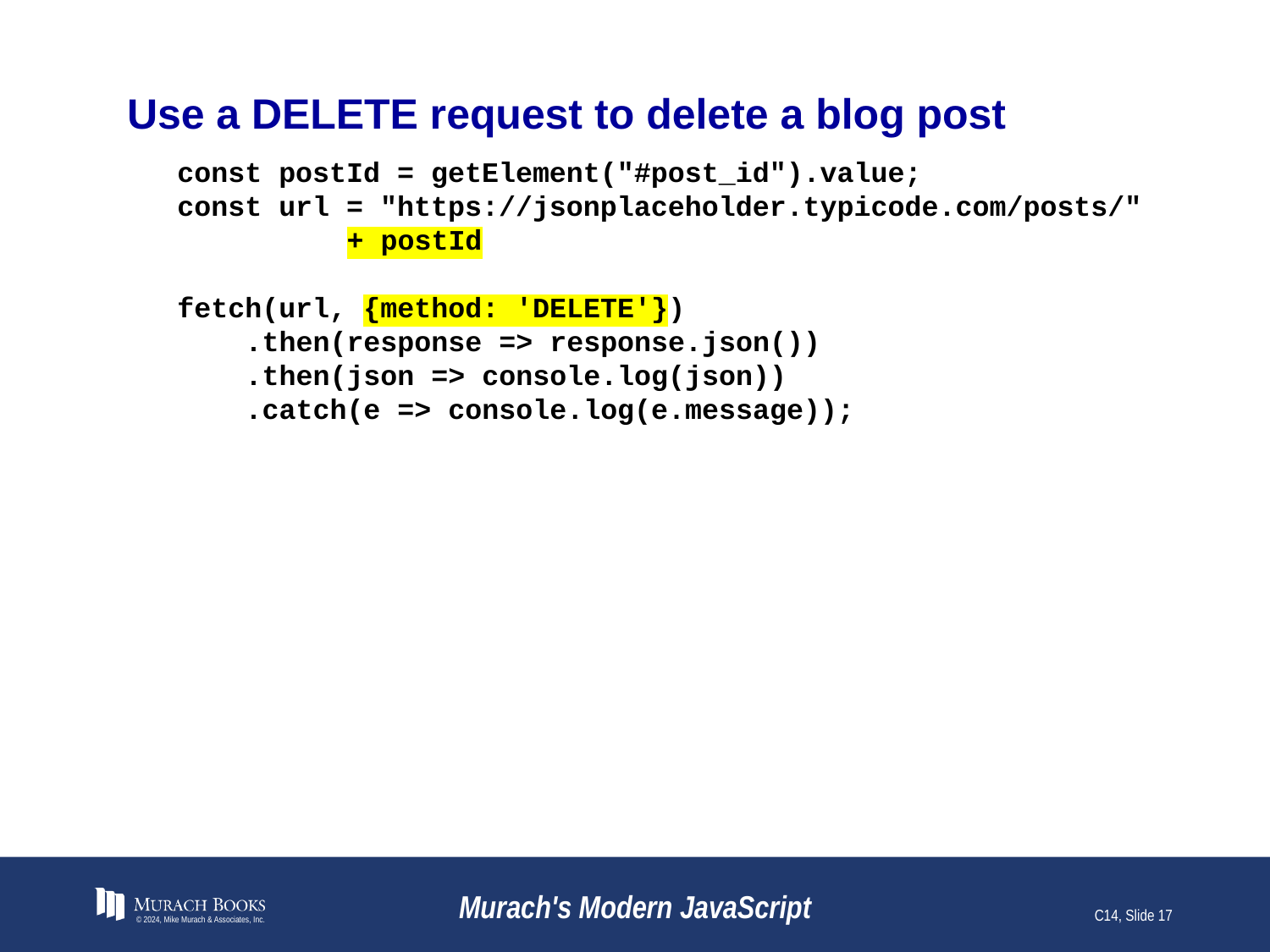

# Use a DELETE request to delete a blog post
const postId = getElement("#post_id").value;
const url = "https://jsonplaceholder.typicode.com/posts/"
          + postId

fetch(url, {method: 'DELETE'})
    .then(response => response.json())
    .then(json => console.log(json))
    .catch(e => console.log(e.message));

© 2024, Mike Murach & Associates, Inc.
Murach's Modern JavaScript

C14, Slide 17